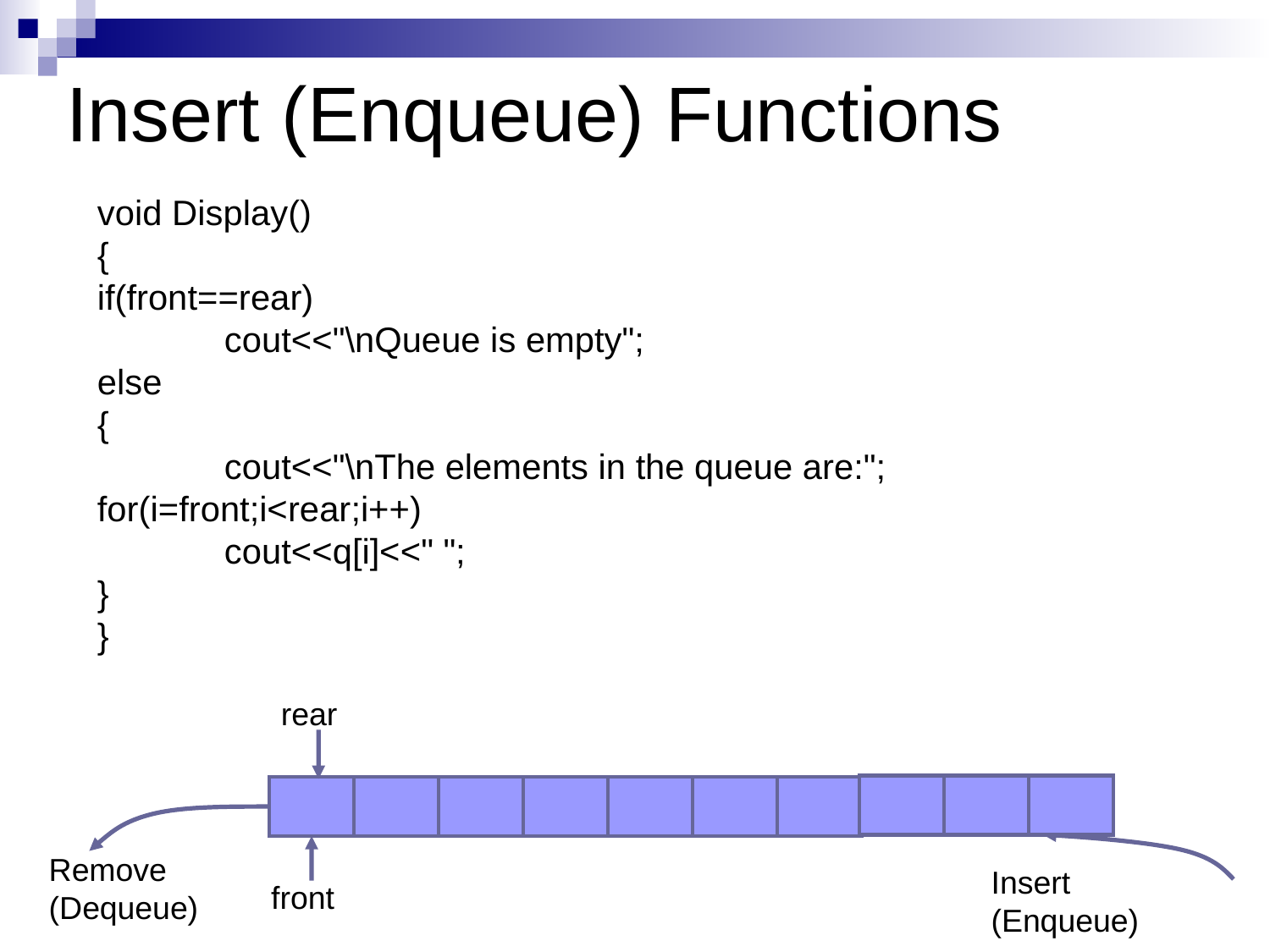

Insert (Enqueue) Functions
void Display()
{
if(front==rear)
	cout<<"\nQueue is empty";
else
{
	cout<<"\nThe elements in the queue are:";
for(i=front;i<rear;i++)
	cout<<q[i]<<" ";
}
}
rear

Remove
(Dequeue)
Insert
(Enqueue)
front